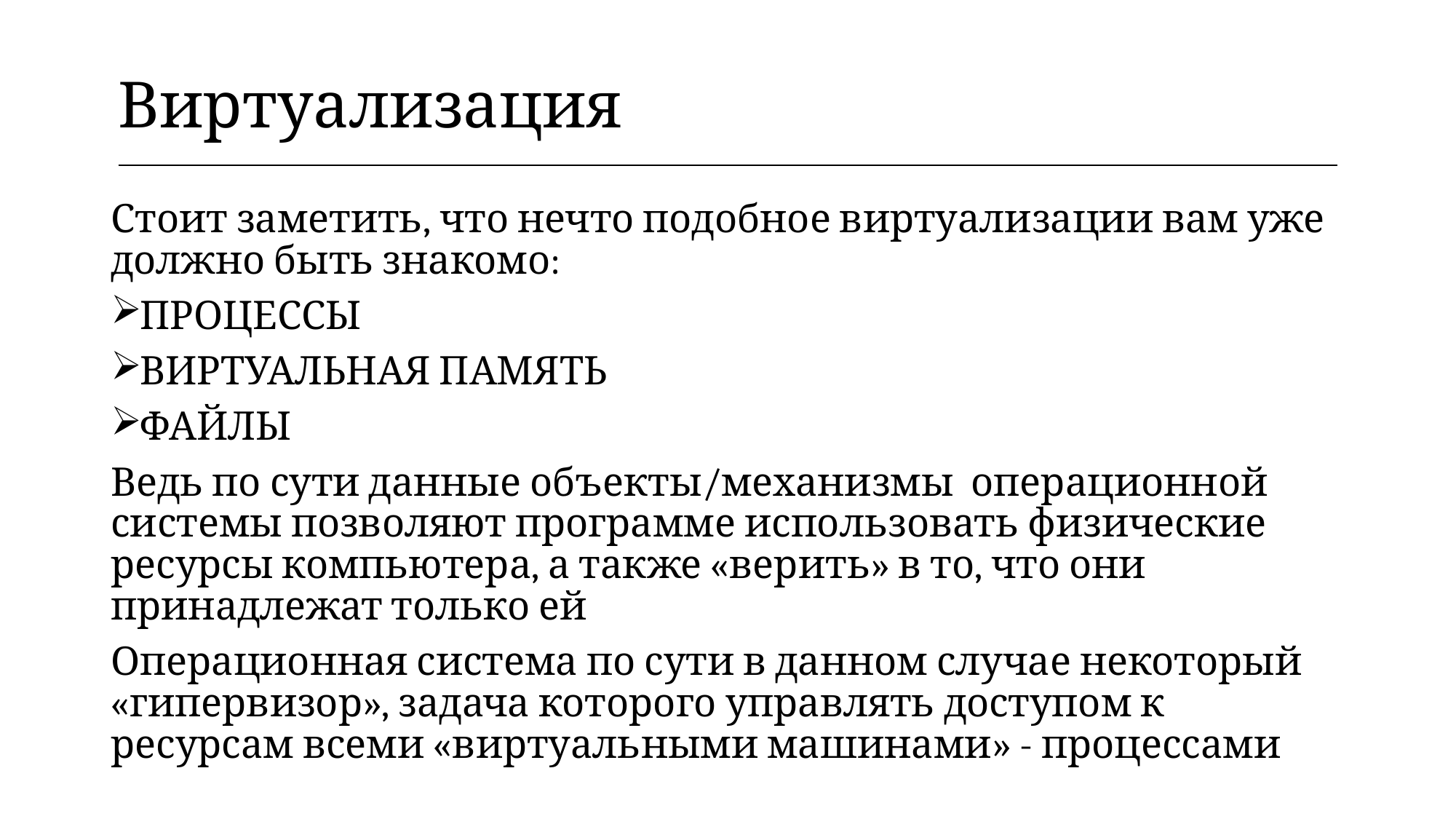

| Виртуализация |
| --- |
Стоит заметить, что нечто подобное виртуализации вам уже должно быть знакомо:
ПРОЦЕССЫ
ВИРТУАЛЬНАЯ ПАМЯТЬ
ФАЙЛЫ
Ведь по сути данные объекты/механизмы  операционной системы позволяют программе использовать физические ресурсы компьютера, а также «верить» в то, что они принадлежат только ей
Операционная система по сути в данном случае некоторый «гипервизор», задача которого управлять доступом к ресурсам всеми «виртуальными машинами» - процессами